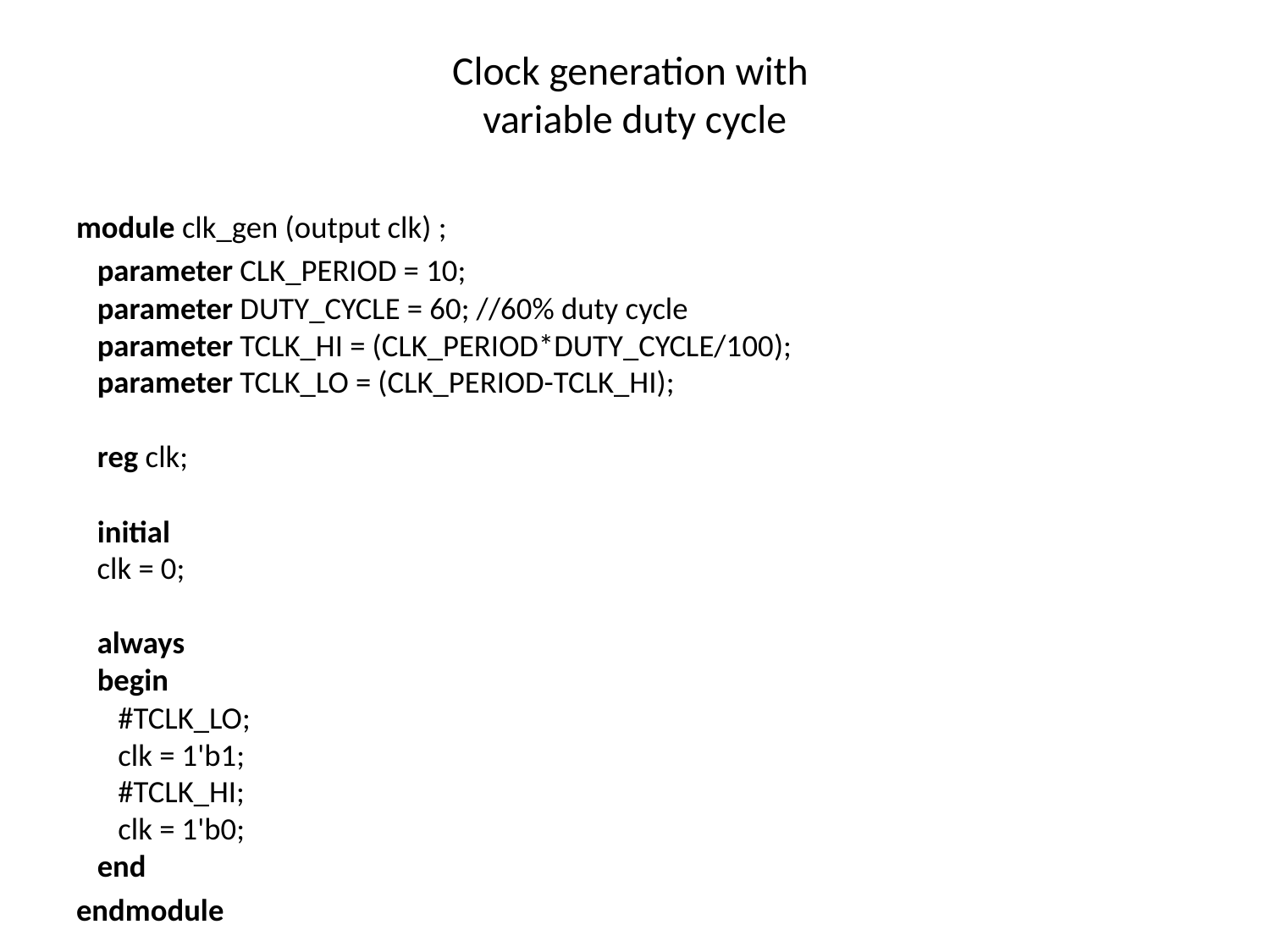

# Clock generation with variable duty cycle
module clk_gen (output clk) ;
   parameter CLK_PERIOD = 10;
   parameter DUTY_CYCLE = 60; //60% duty cycle
   parameter TCLK_HI = (CLK_PERIOD*DUTY_CYCLE/100);
   parameter TCLK_LO = (CLK_PERIOD-TCLK_HI);
   reg clk;
   initial
   clk = 0;
   always
   begin
      #TCLK_LO;
      clk = 1'b1;
      #TCLK_HI;
      clk = 1'b0;
   end
endmodule